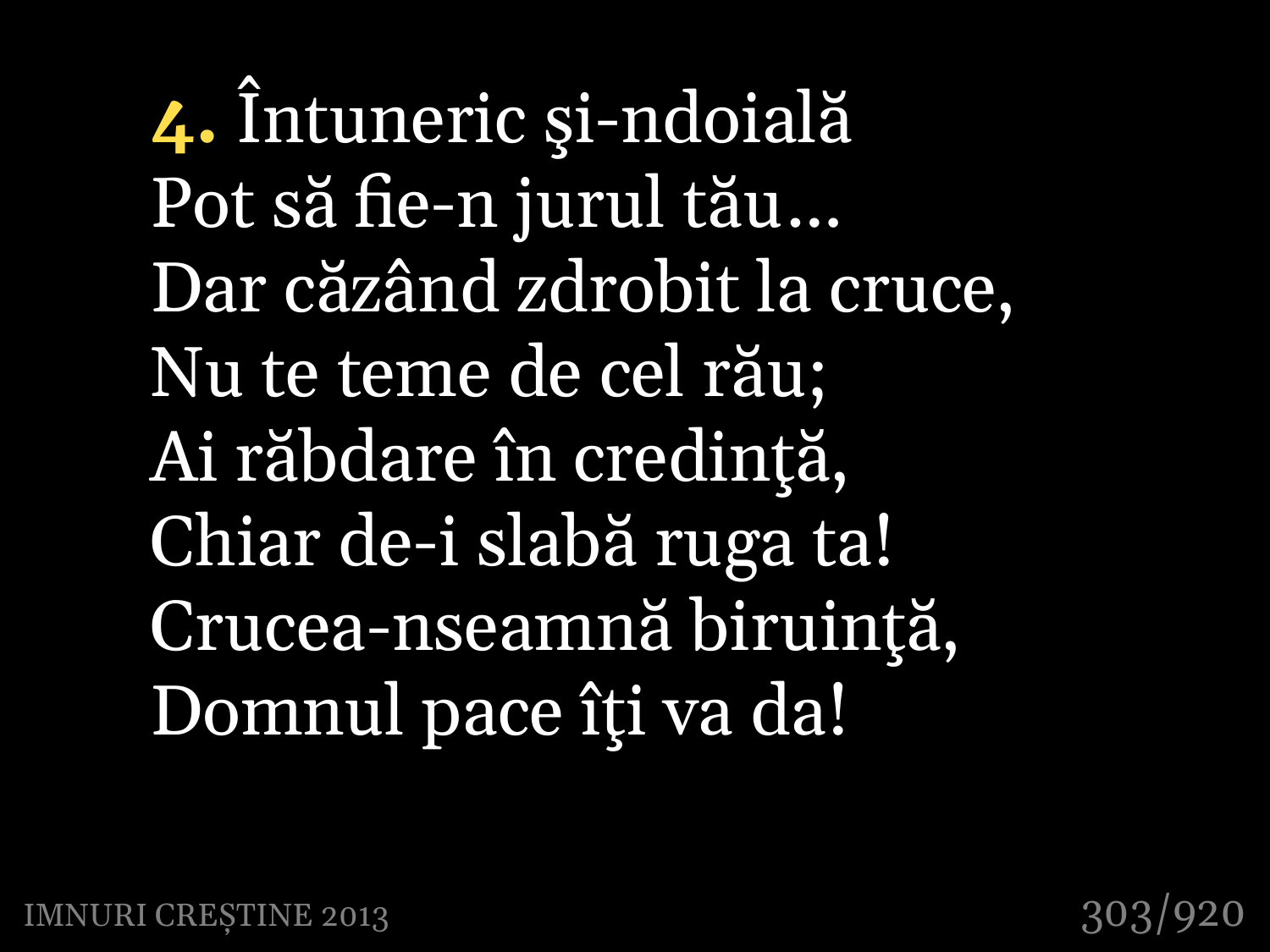

4. Întuneric şi-ndoială
Pot să fie-n jurul tău…
Dar căzând zdrobit la cruce,
Nu te teme de cel rău;
Ai răbdare în credinţă,
Chiar de-i slabă ruga ta!
Crucea-nseamnă biruinţă,
Domnul pace îţi va da!
303/920
IMNURI CREȘTINE 2013